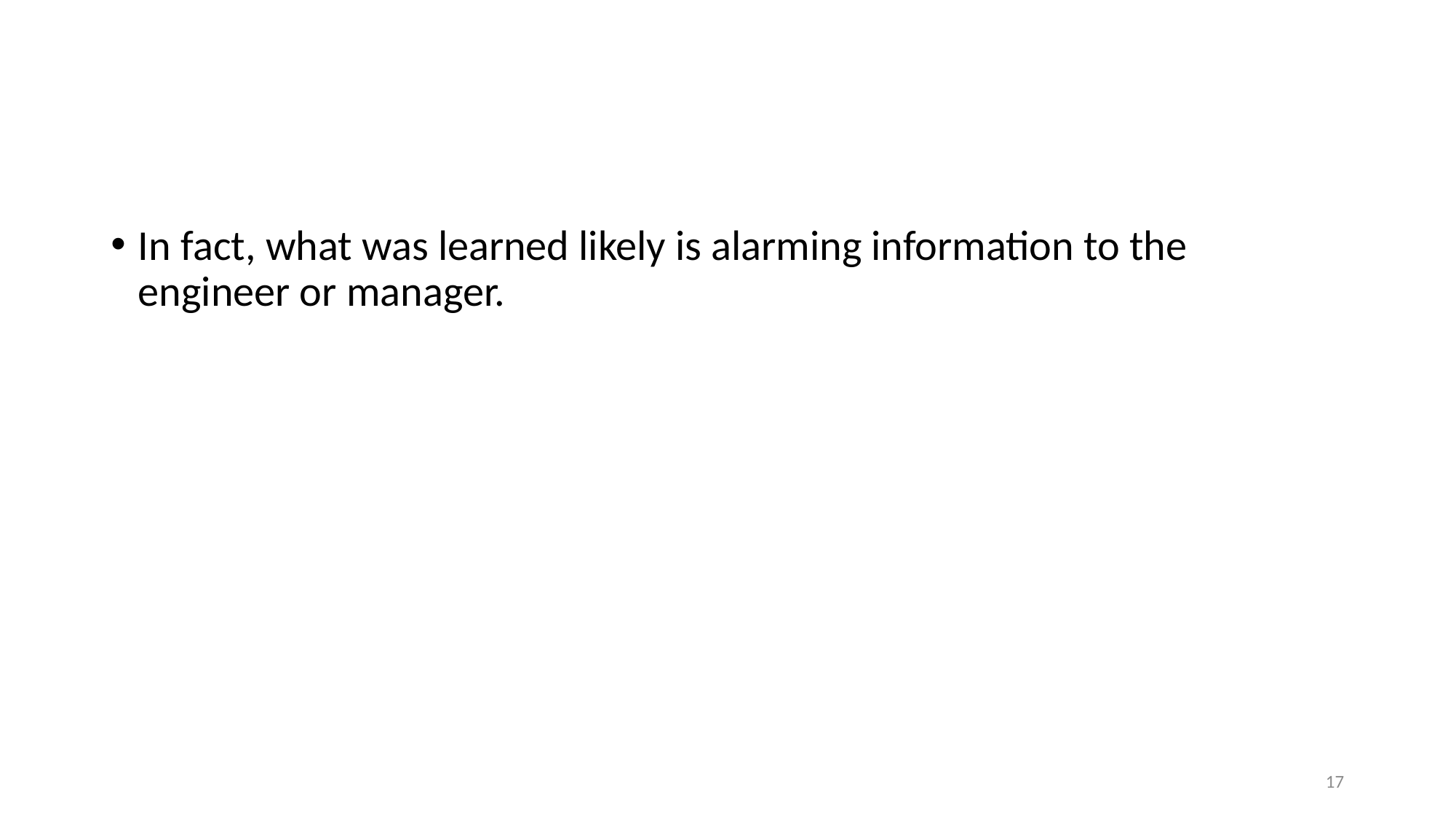

#
In fact, what was learned likely is alarming information to the engineer or manager.
17